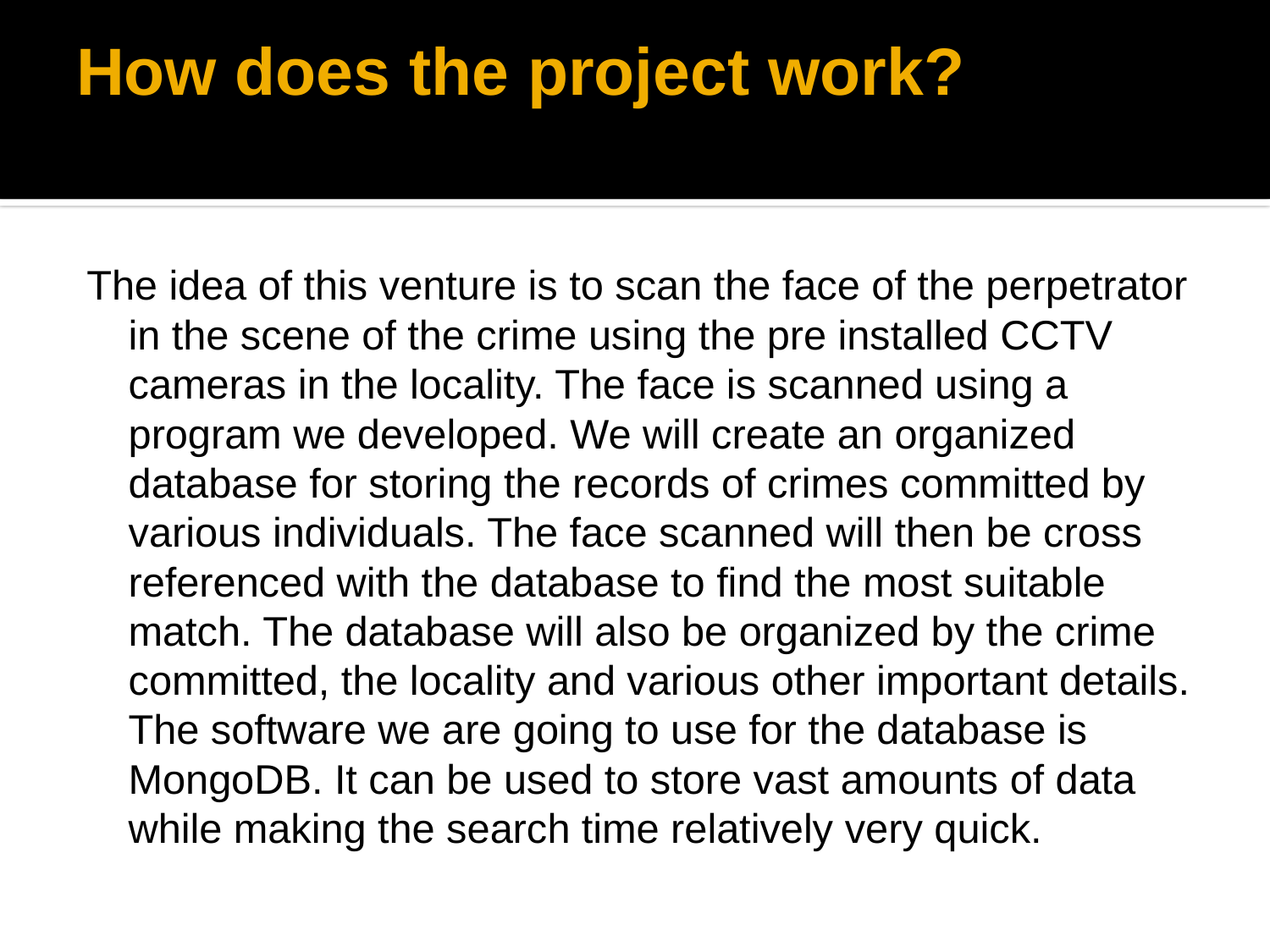

# How does the project work?
The idea of this venture is to scan the face of the perpetrator in the scene of the crime using the pre installed CCTV cameras in the locality. The face is scanned using a program we developed. We will create an organized database for storing the records of crimes committed by various individuals. The face scanned will then be cross referenced with the database to find the most suitable match. The database will also be organized by the crime committed, the locality and various other important details. The software we are going to use for the database is MongoDB. It can be used to store vast amounts of data while making the search time relatively very quick.